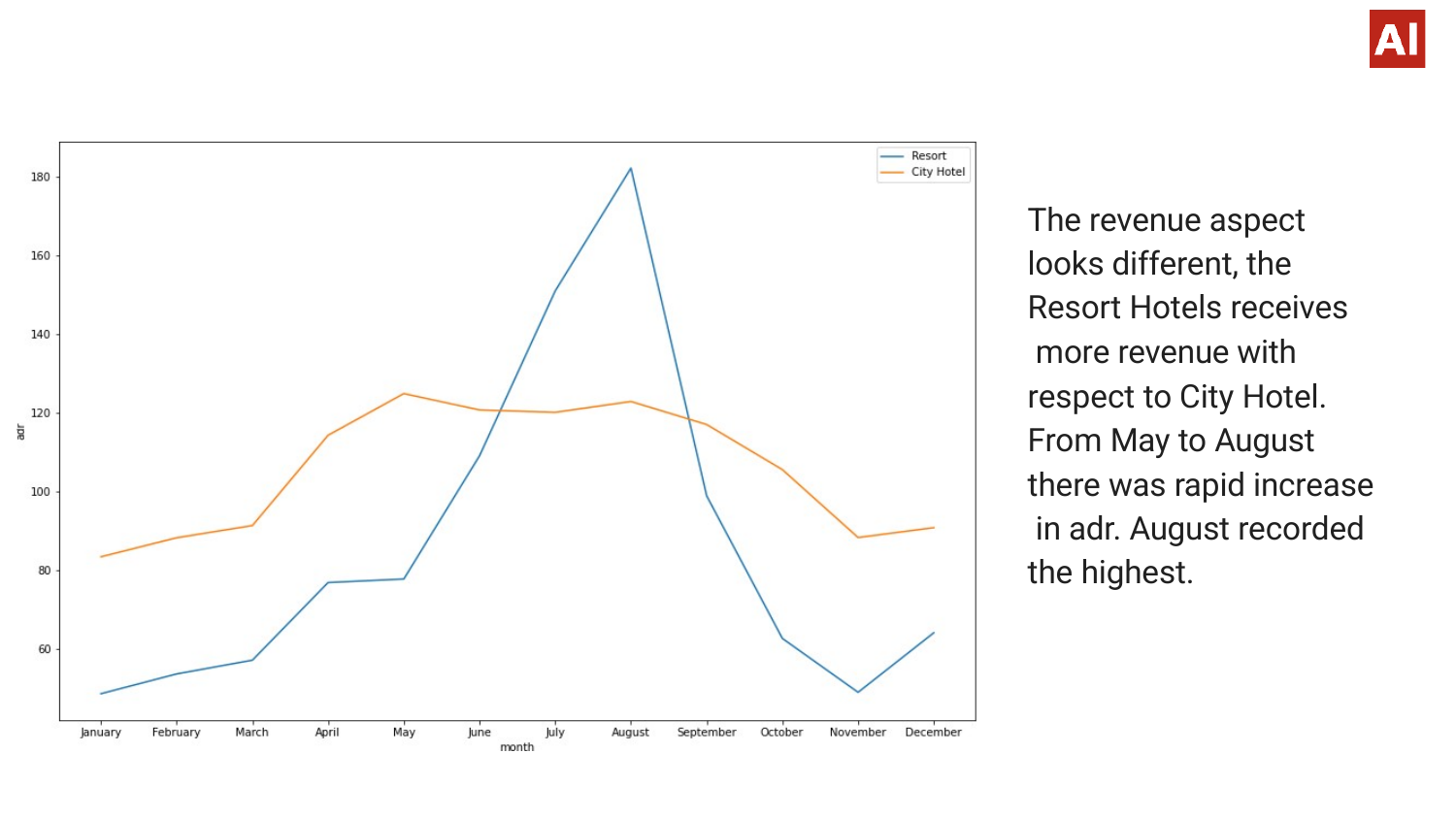

The revenue aspect  looks different, the  Resort Hotels receives  more revenue with  respect to City Hotel.
From May to August  there was rapid increase  in adr. August recorded  the highest.